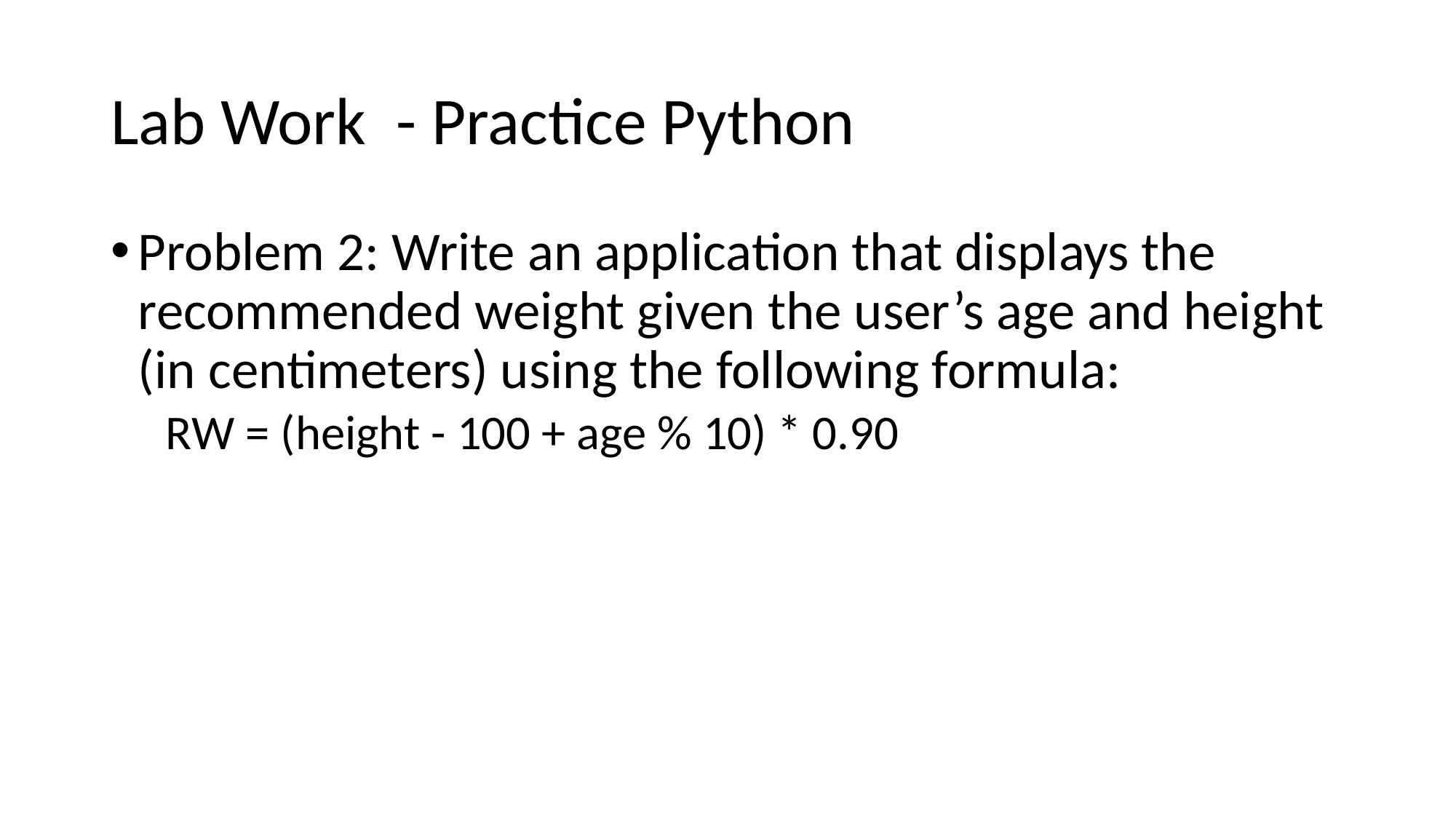

# Lab Work  - Practice Python
Problem 2: Write an application that displays the recommended weight given the user’s age and height (in centimeters) using the following formula:
RW = (height - 100 + age % 10) * 0.90